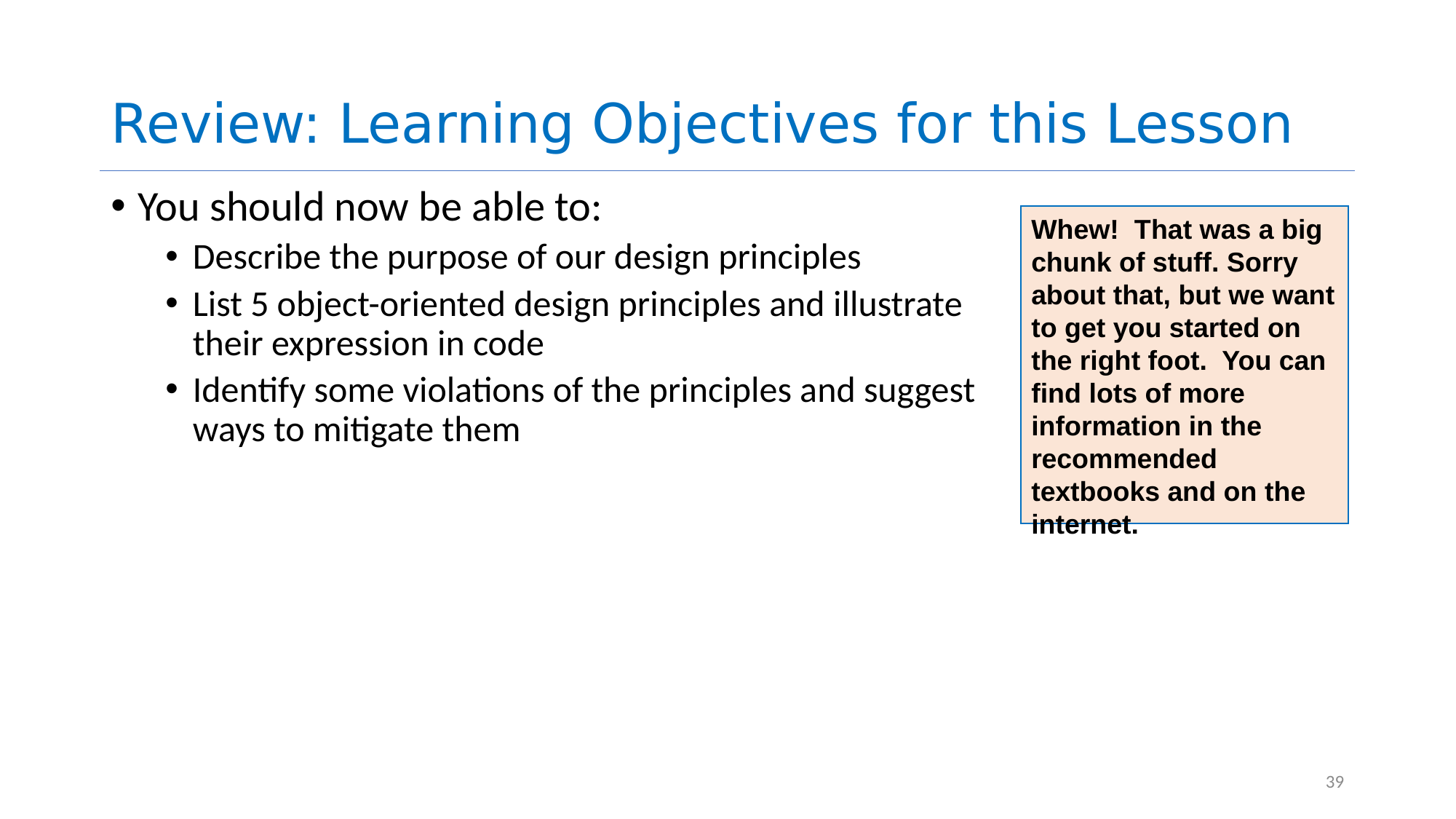

# Review: Learning Objectives for this Lesson
You should now be able to:
Describe the purpose of our design principles
List 5 object-oriented design principles and illustrate their expression in code
Identify some violations of the principles and suggest ways to mitigate them

Whew!  That was a big chunk of stuff. Sorry about that, but we want to get you started on the right foot.  You can find lots of more information in the recommended textbooks and on the internet.

39